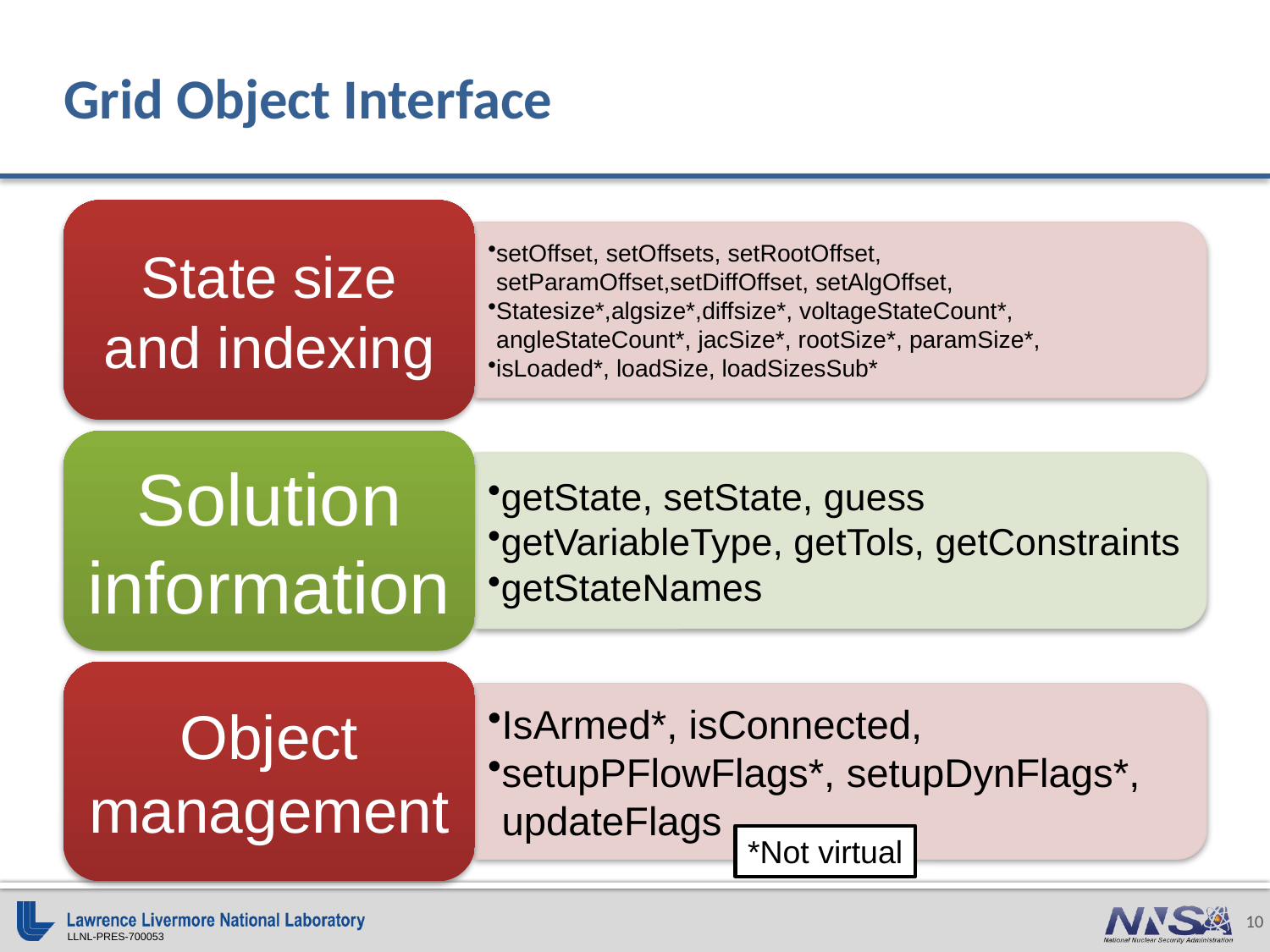

# Grid Object Interface
State size and indexing
setOffset, setOffsets, setRootOffset, setParamOffset,setDiffOffset, setAlgOffset,
Object management
IsArmed*, isConnected,
Statesize*,algsize*,diffsize*, voltageStateCount*, angleStateCount*, jacSize*, rootSize*, paramSize*,
isLoaded*, loadSize, loadSizesSub*
setupPFlowFlags*, setupDynFlags*,  updateFlags
getVariableType, getTols, getConstraints
getStateNames

*Not virtual